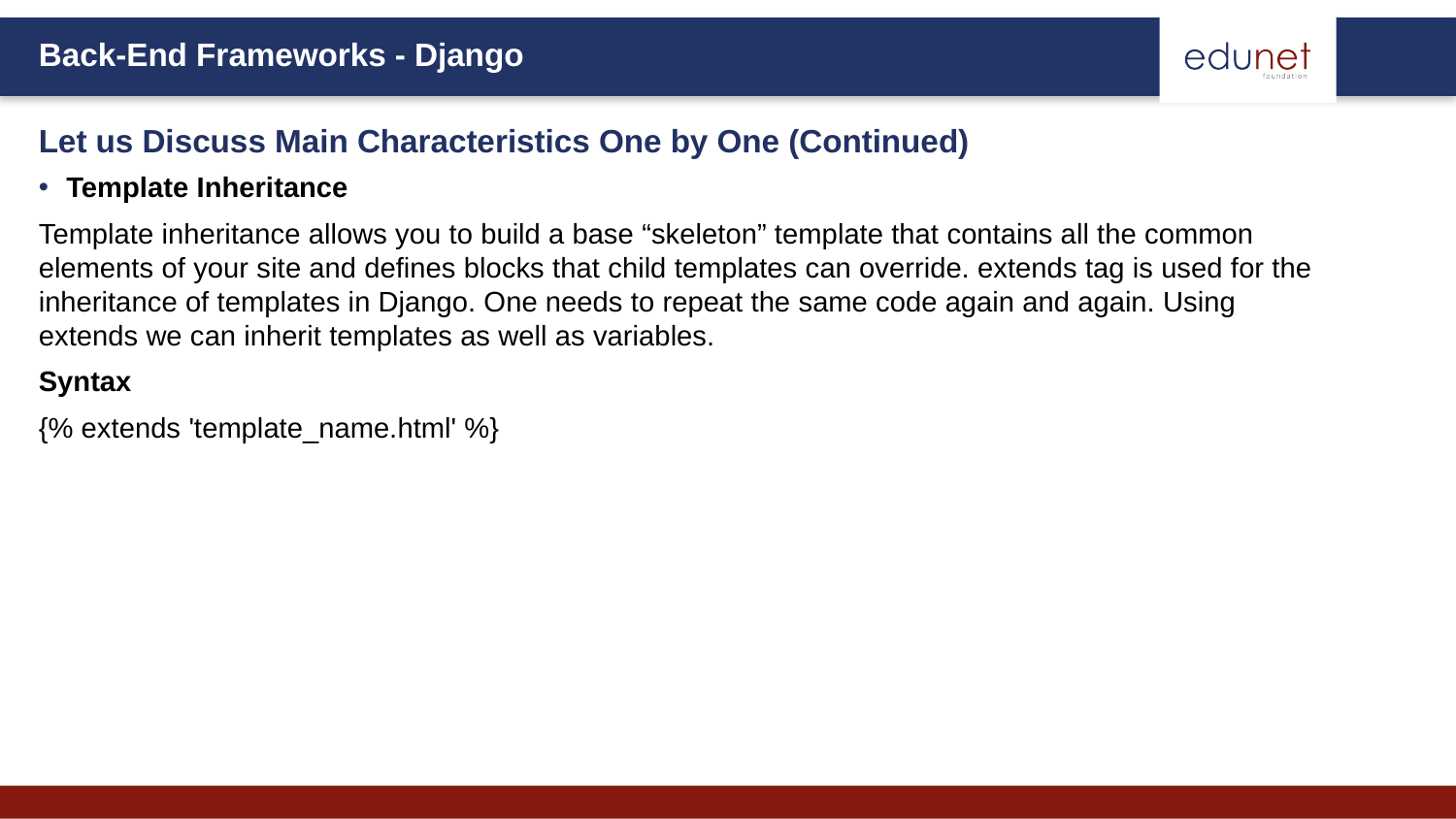

Let us Discuss Main Characteristics One by One (Continued)
Template Inheritance
Template inheritance allows you to build a base “skeleton” template that contains all the common elements of your site and defines blocks that child templates can override. extends tag is used for the inheritance of templates in Django. One needs to repeat the same code again and again. Using extends we can inherit templates as well as variables.
Syntax
{% extends 'template_name.html' %}